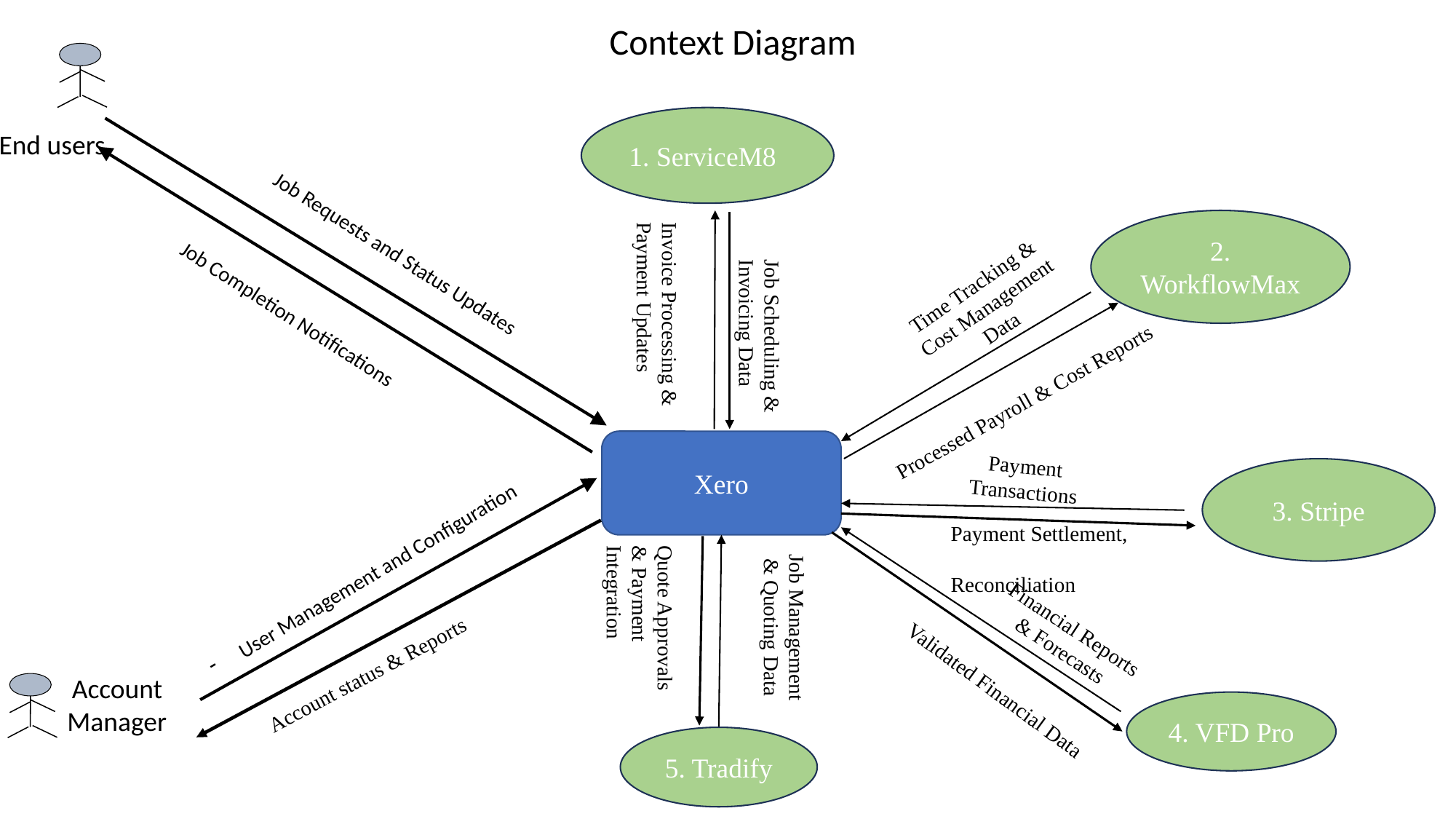

Context Diagram

1. ServiceM8
End users
2. WorkflowMax
Job Requests and Status Updates
Time Tracking & Cost Management Data

Invoice Processing & Payment Updates
Job Scheduling & Invoicing Data

Job Completion Notifications
Processed Payroll & Cost Reports
Xero
Payment Transactions

3. Stripe
Payment Settlement,
Reconciliation
User Management and Configuration
Quote Approvals & Payment Integration
Job Management & Quoting Data

Financial Reports & Forecasts

Account status & Reports
Account Manager

Validated Financial Data
4. VFD Pro
5. Tradify